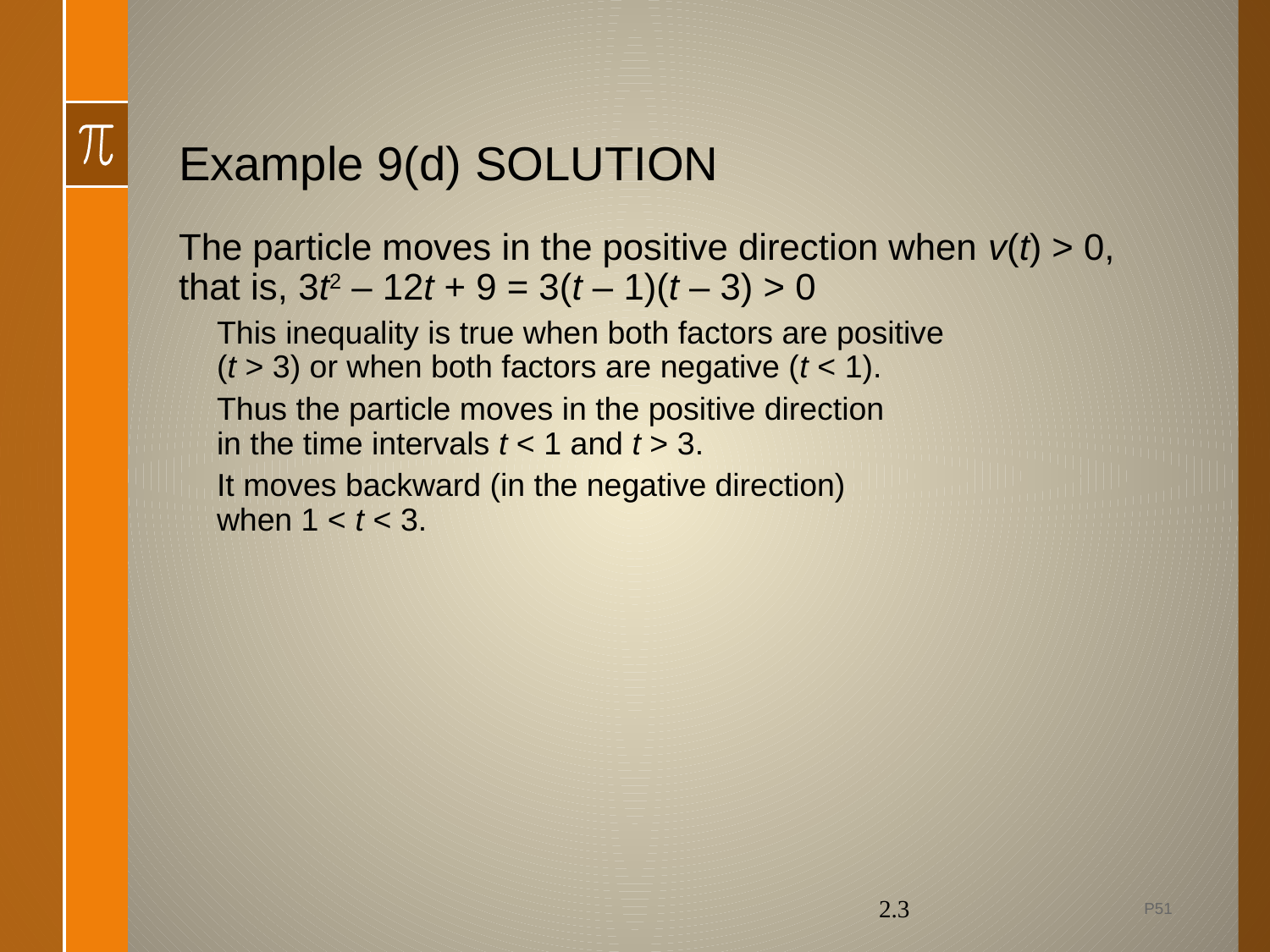

# Example 9(d) SOLUTION
The particle moves in the positive direction when v(t) > 0, that is, 3t2 – 12t + 9 = 3(t – 1)(t – 3) > 0
This inequality is true when both factors are positive
(t > 3) or when both factors are negative (t < 1).
Thus the particle moves in the positive direction
in the time intervals t < 1 and t > 3.
It moves backward (in the negative direction)
when 1 < t < 3.
P51
2.3